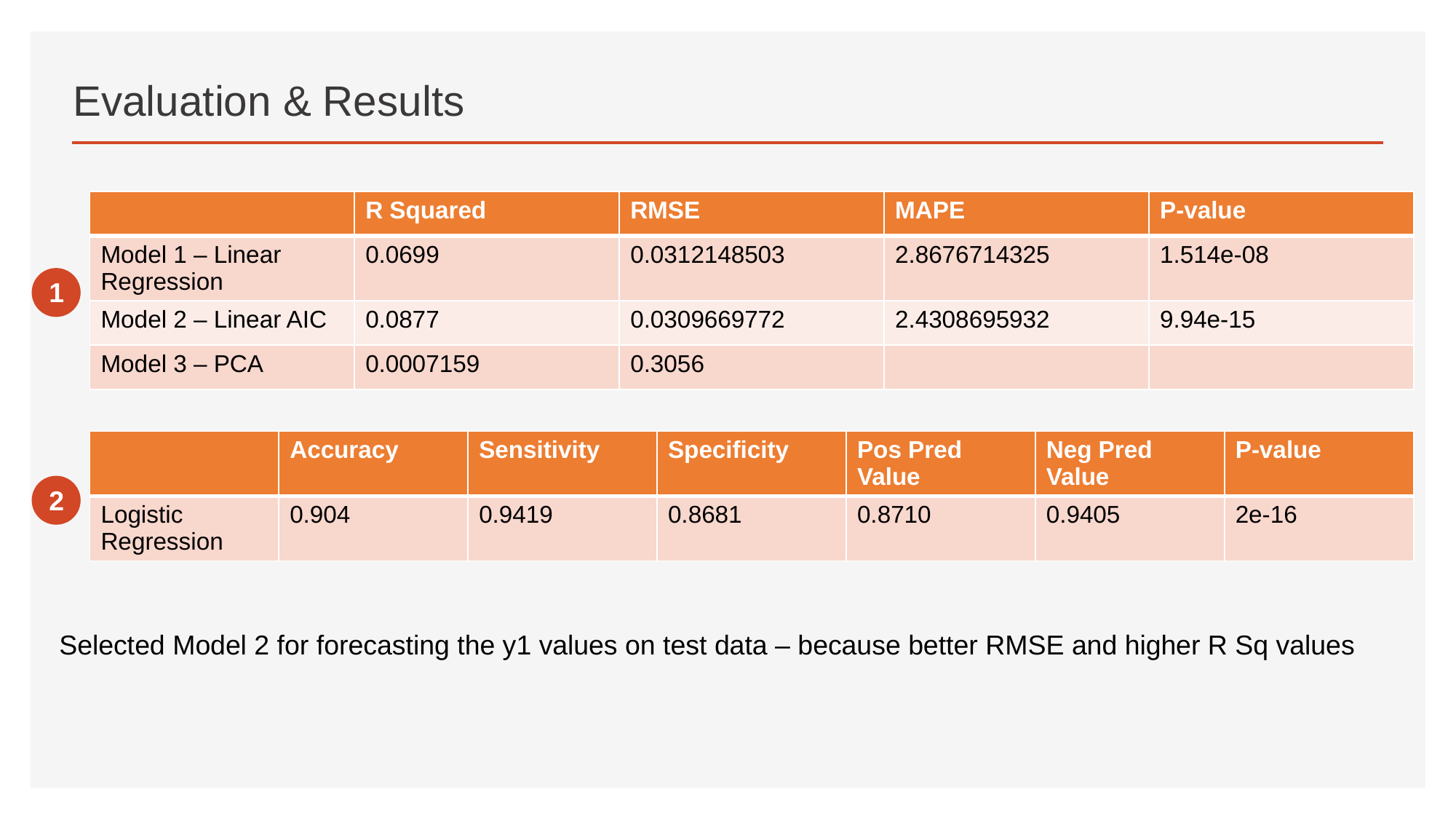

# Evaluation & Results
|  | R Squared | RMSE | MAPE | P-value |
| --- | --- | --- | --- | --- |
| Model 1 – Linear Regression | 0.0699 | 0.0312148503 | 2.8676714325 | 1.514e-08 |
| Model 2 – Linear AIC | 0.0877 | 0.0309669772 | 2.4308695932 | 9.94e-15 |
| Model 3 – PCA | 0.0007159 | 0.3056 |  |  |

1
|  | Accuracy | Sensitivity | Specificity | Pos Pred Value | Neg Pred Value | P-value |
| --- | --- | --- | --- | --- | --- | --- |
| Logistic Regression | 0.904 | 0.9419 | 0.8681 | 0.8710 | 0.9405 | 2e-16 |

2
Selected Model 2 for forecasting the y1 values on test data – because better RMSE and higher R Sq values